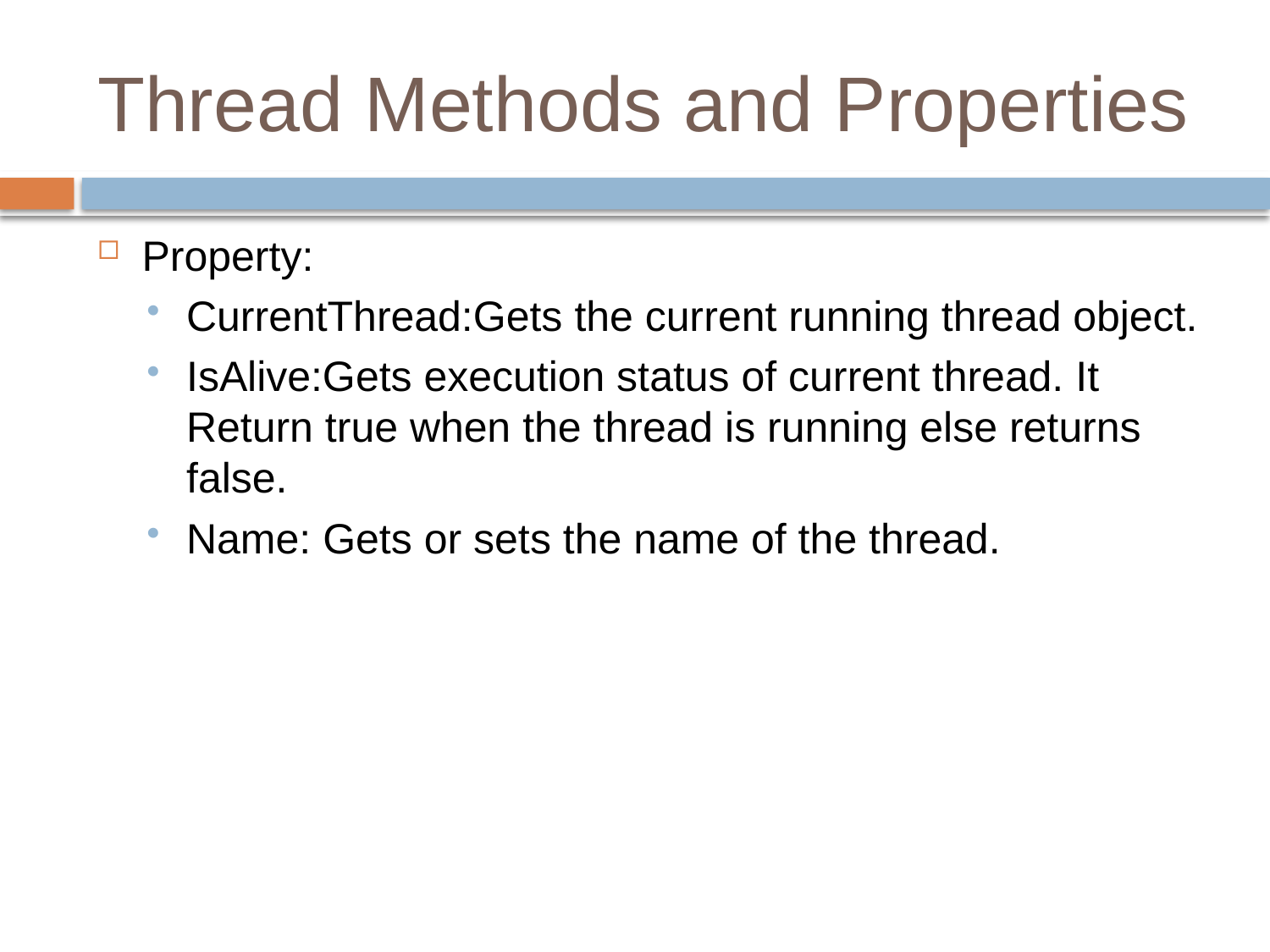

# Thread Methods and Properties
Property:
CurrentThread:Gets the current running thread object.
IsAlive:Gets execution status of current thread. It Return true when the thread is running else returns false.
Name: Gets or sets the name of the thread.